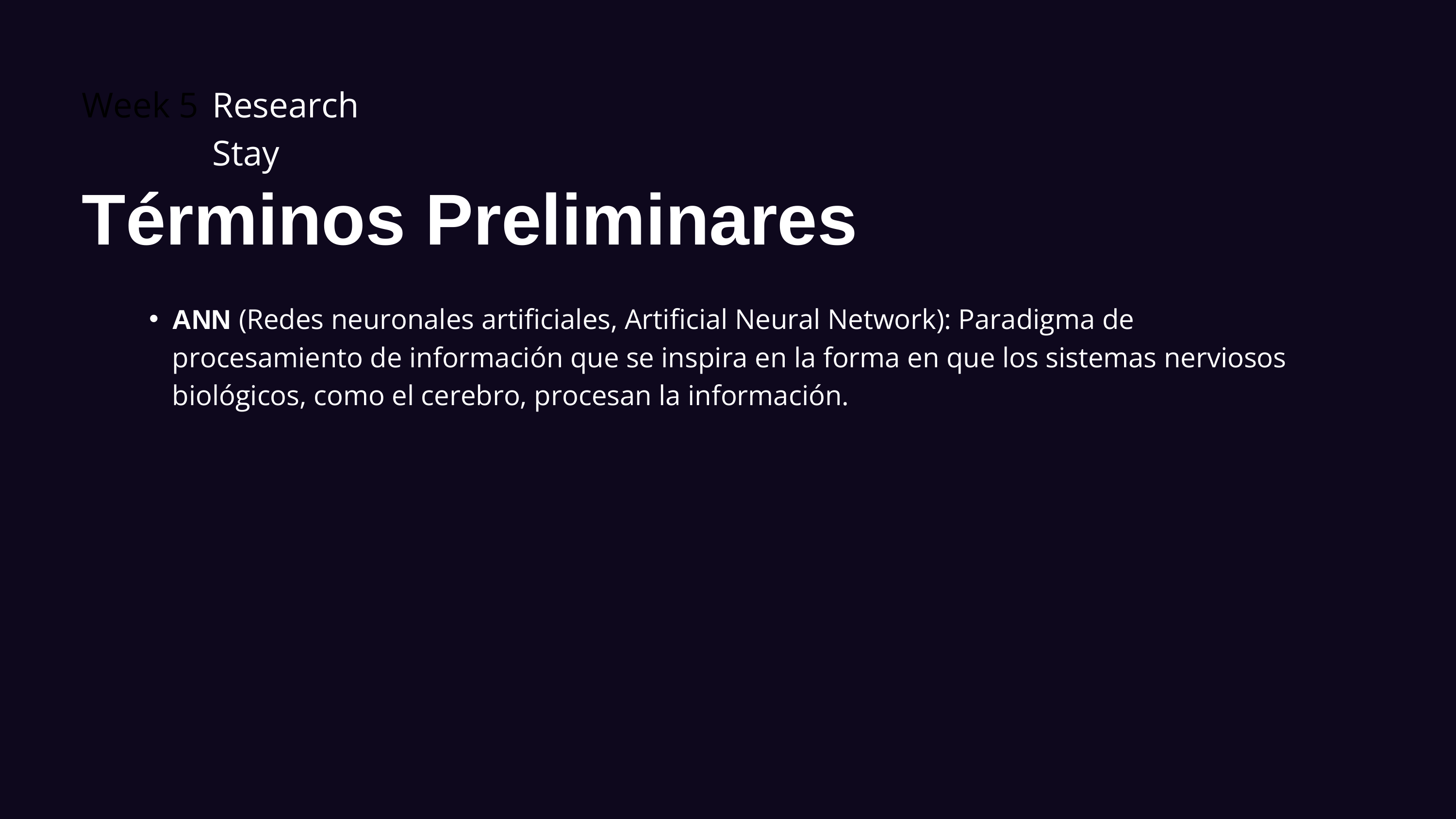

Week 5
Research Stay
Términos Preliminares
ANN (Redes neuronales artificiales, Artificial Neural Network): Paradigma de procesamiento de información que se inspira en la forma en que los sistemas nerviosos biológicos, como el cerebro, procesan la información.